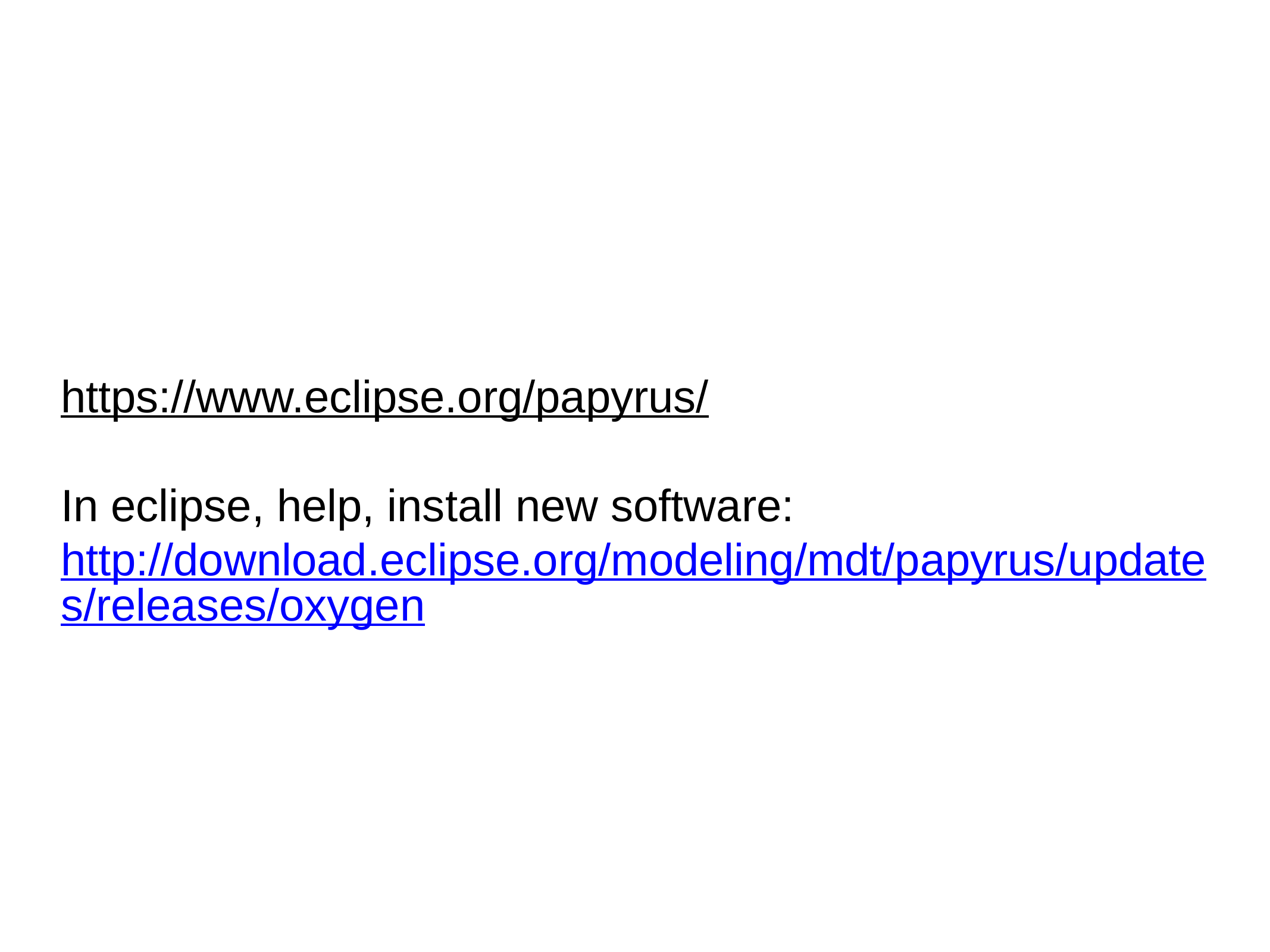

# https://www.eclipse.org/papyrus/   In eclipse, help, install new software: http://download.eclipse.org/modeling/mdt/papyrus/updates/releases/oxygen